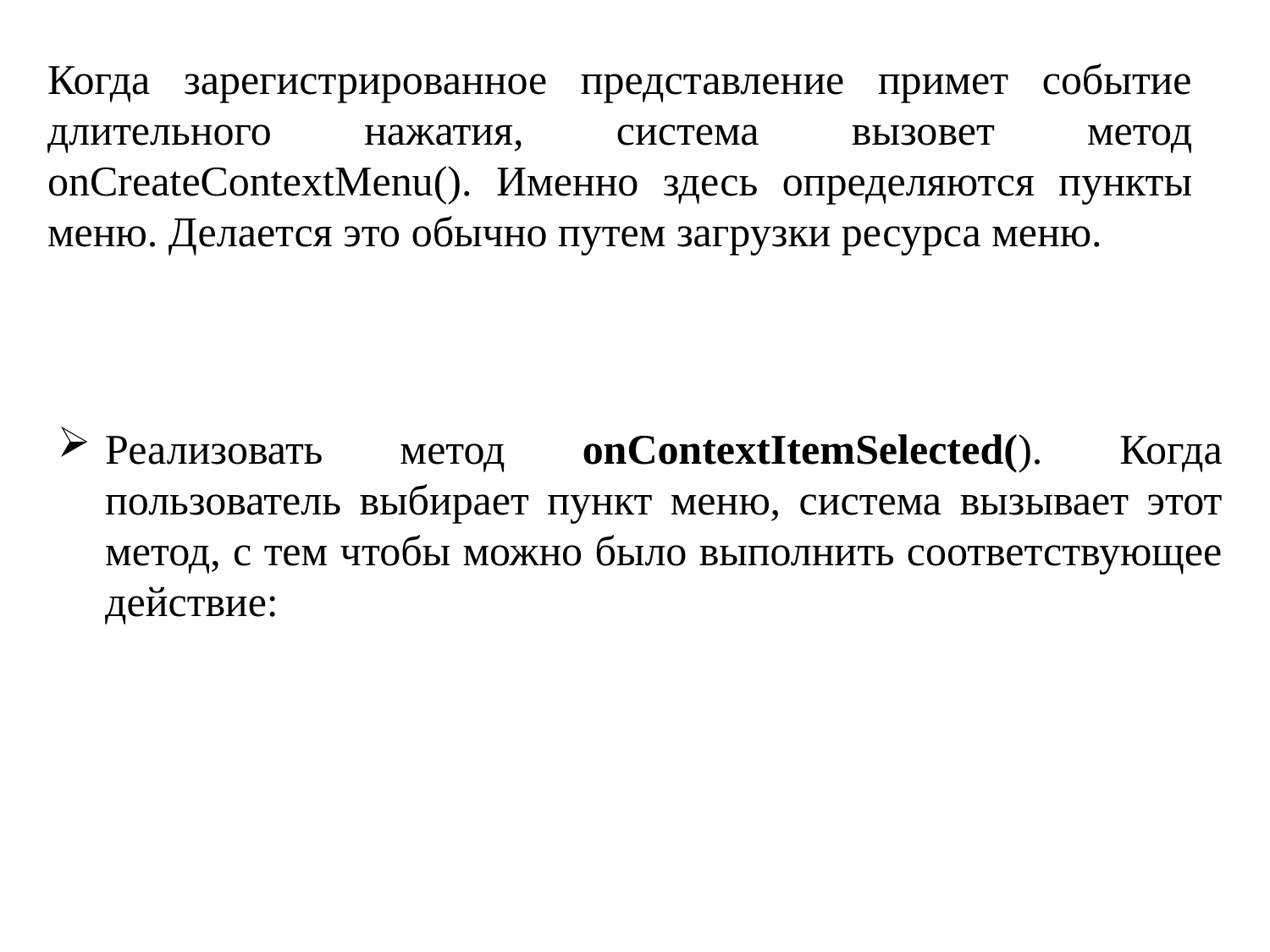

Когда зарегистрированное представление примет событие длительного нажатия, система вызовет метод onCreateContextMenu(). Именно здесь определяются пункты меню. Делается это обычно путем загрузки ресурса меню.
Реализовать метод onContextItemSelected(). Когда пользователь выбирает пункт меню, система вызывает этот метод, с тем чтобы можно было выполнить соответствующее действие: